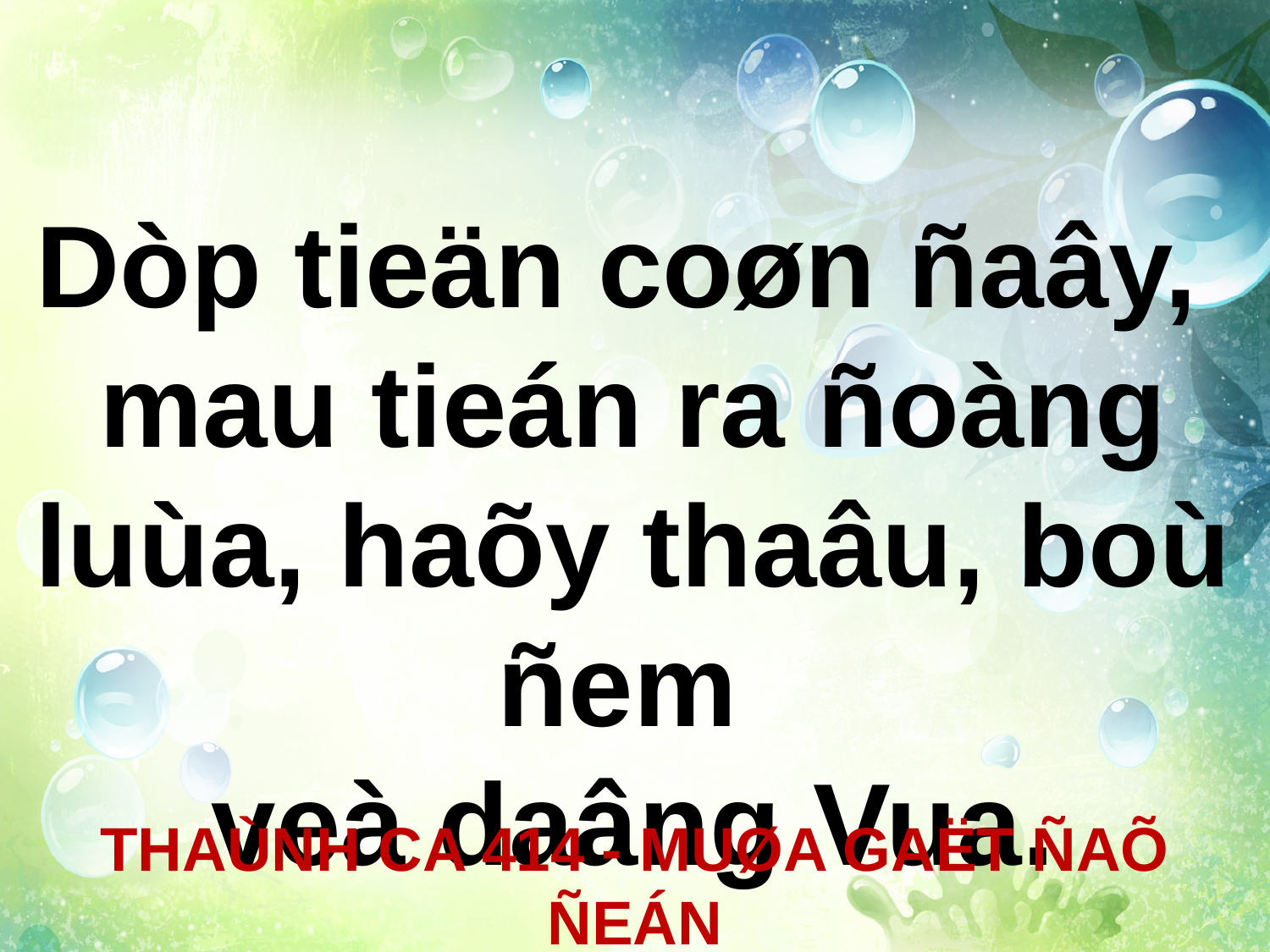

Dòp tieän coøn ñaây,
mau tieán ra ñoàng luùa, haõy thaâu, boù ñem
veà daâng Vua.
THAÙNH CA 414 - MUØA GAËT ÑAÕ ÑEÁN